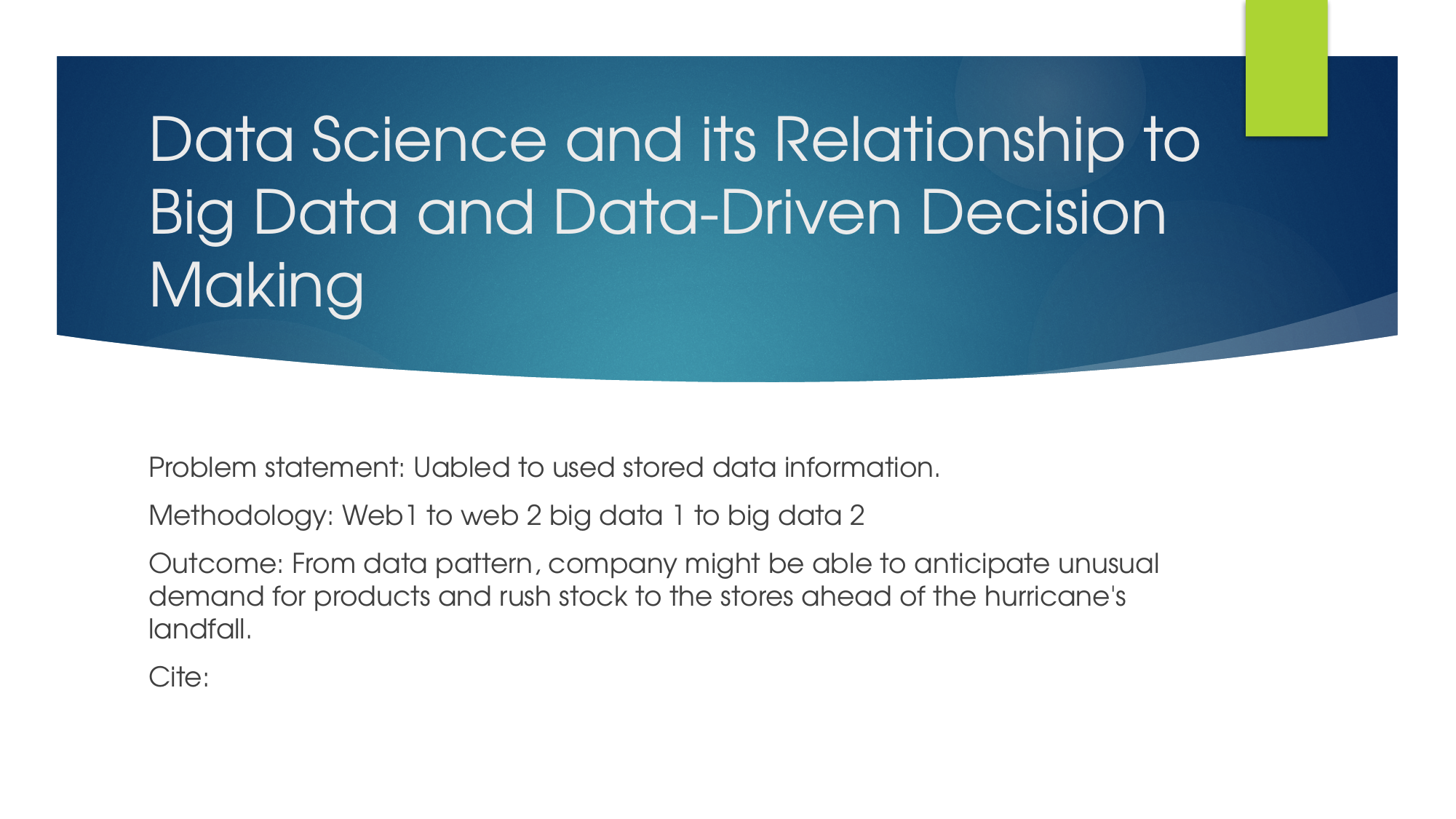

# Data Science and its Relationship to Big Data and Data-Driven Decision Making
Problem statement: Uabled to used stored data information.
Methodology: Web1 to web 2 big data 1 to big data 2
Outcome: From data pattern, company might be able to anticipate unusual demand for products and rush stock to the stores ahead of the hurricane's landfall.
Cite: